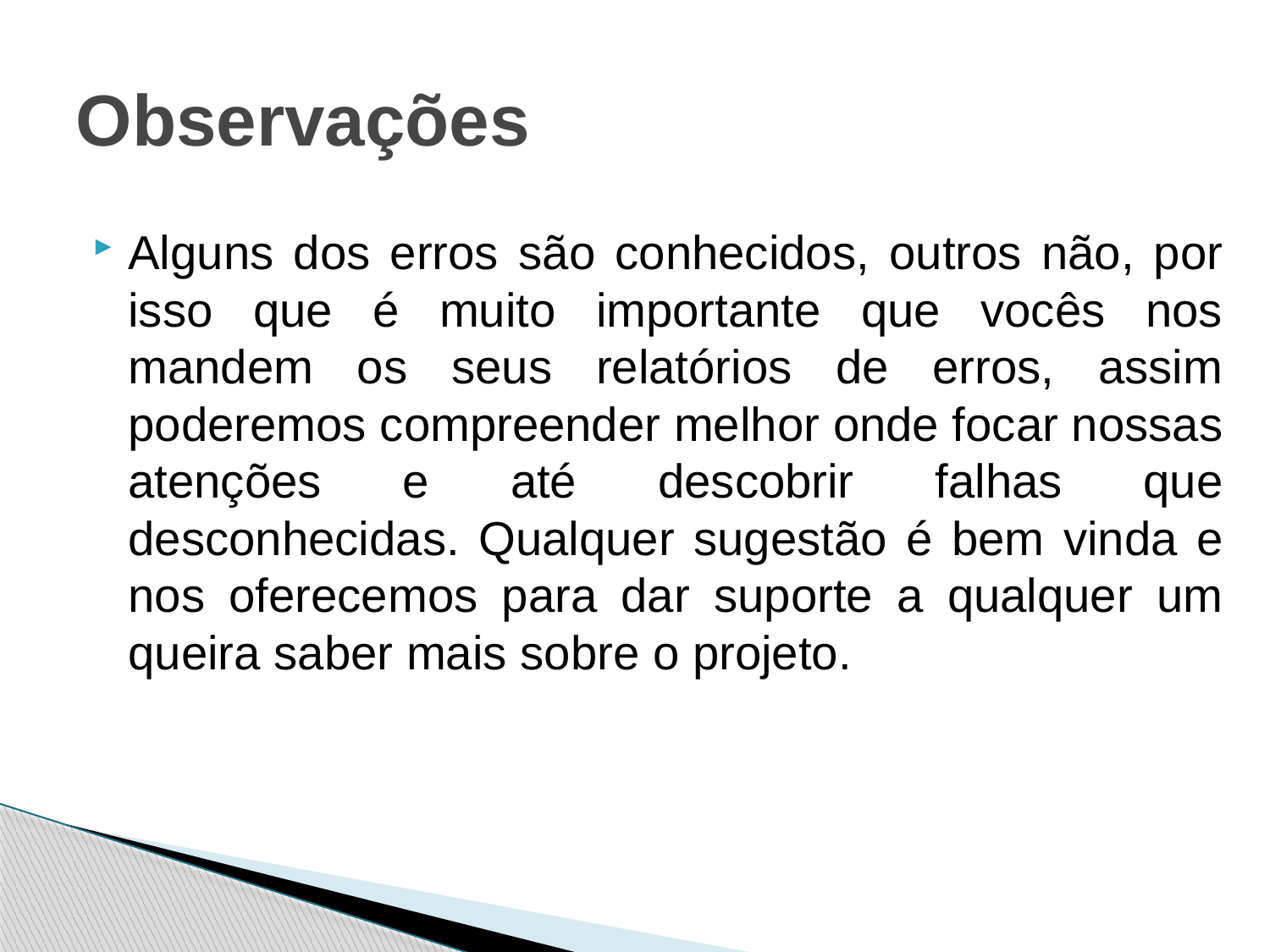

# Observações
Alguns dos erros são conhecidos, outros não, por isso que é muito importante que vocês nos mandem os seus relatórios de erros, assim poderemos compreender melhor onde focar nossas atenções e até descobrir falhas que desconhecidas. Qualquer sugestão é bem vinda e nos oferecemos para dar suporte a qualquer um queira saber mais sobre o projeto.